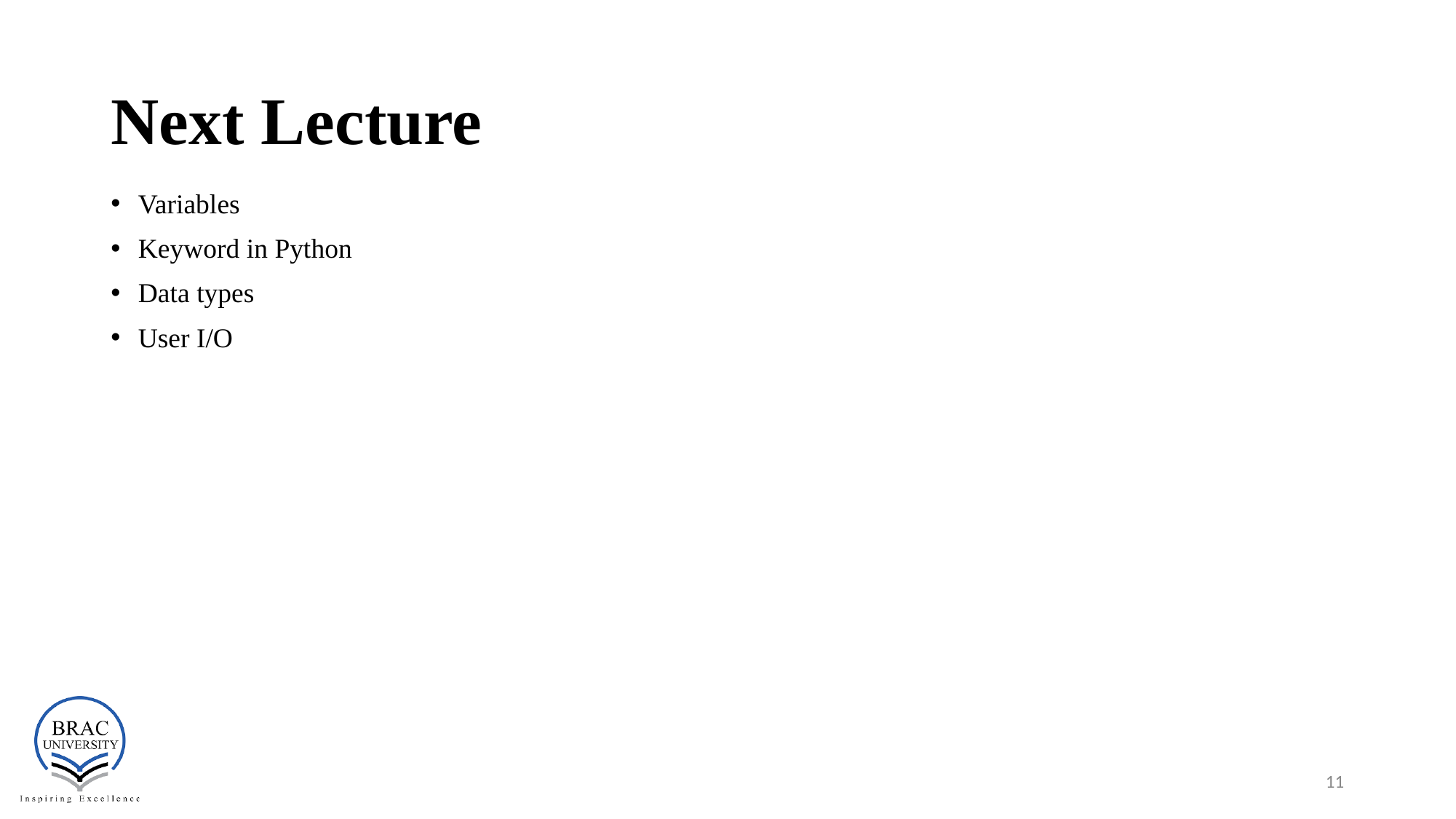

# Next Lecture
Variables
Keyword in Python
Data types
User I/O
11